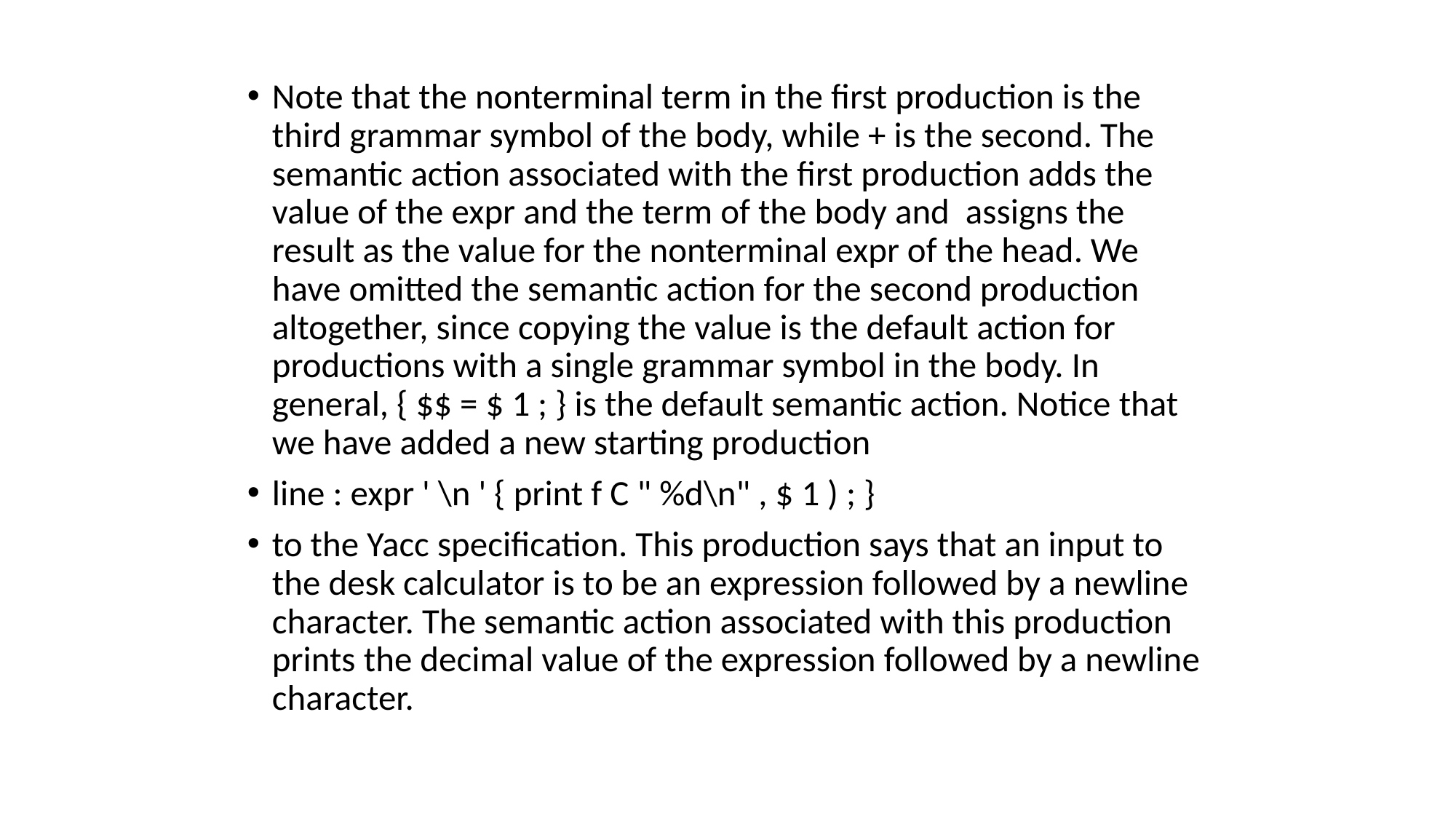

Note that the nonterminal term in the first production is the third grammar symbol of the body, while + is the second. The semantic action associated with the first production adds the value of the expr and the term of the body and  assigns the result as the value for the nonterminal expr of the head. We have omitted the semantic action for the second production altogether, since copying the value is the default action for productions with a single grammar symbol in the body. In general, { $$ = $ 1 ; } is the default semantic action. Notice that we have added a new starting production
line : expr ' \n ' { print f C " %d\n" , $ 1 ) ; }
to the Yacc specification. This production says that an input to the desk calculator is to be an expression followed by a newline character. The semantic action associated with this production prints the decimal value of the expression followed by a newline character.